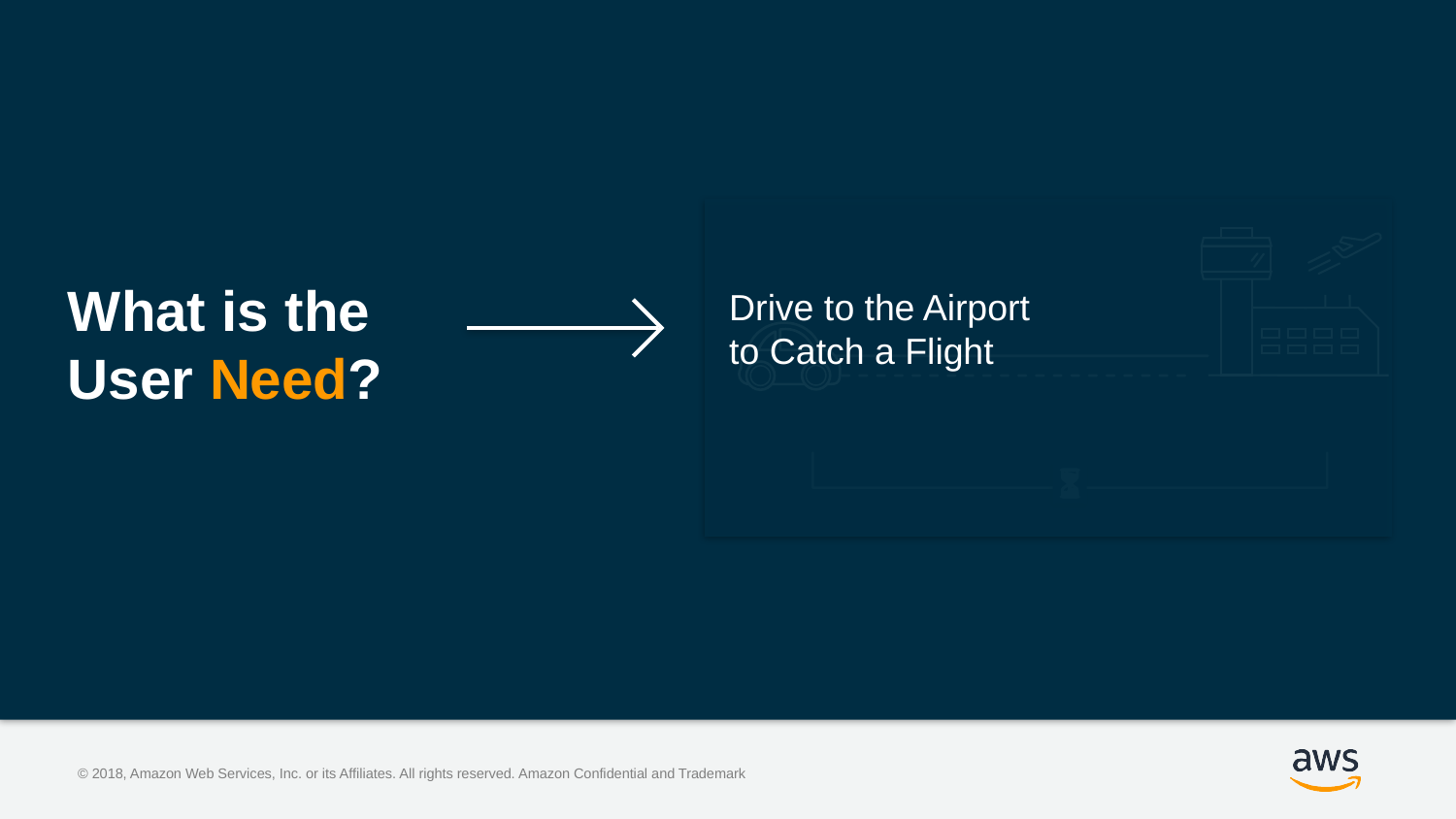

Safety

Availability

What is the User Need?
Drive to the Airport to Catch a Flight
Capacity

Durability

Margins